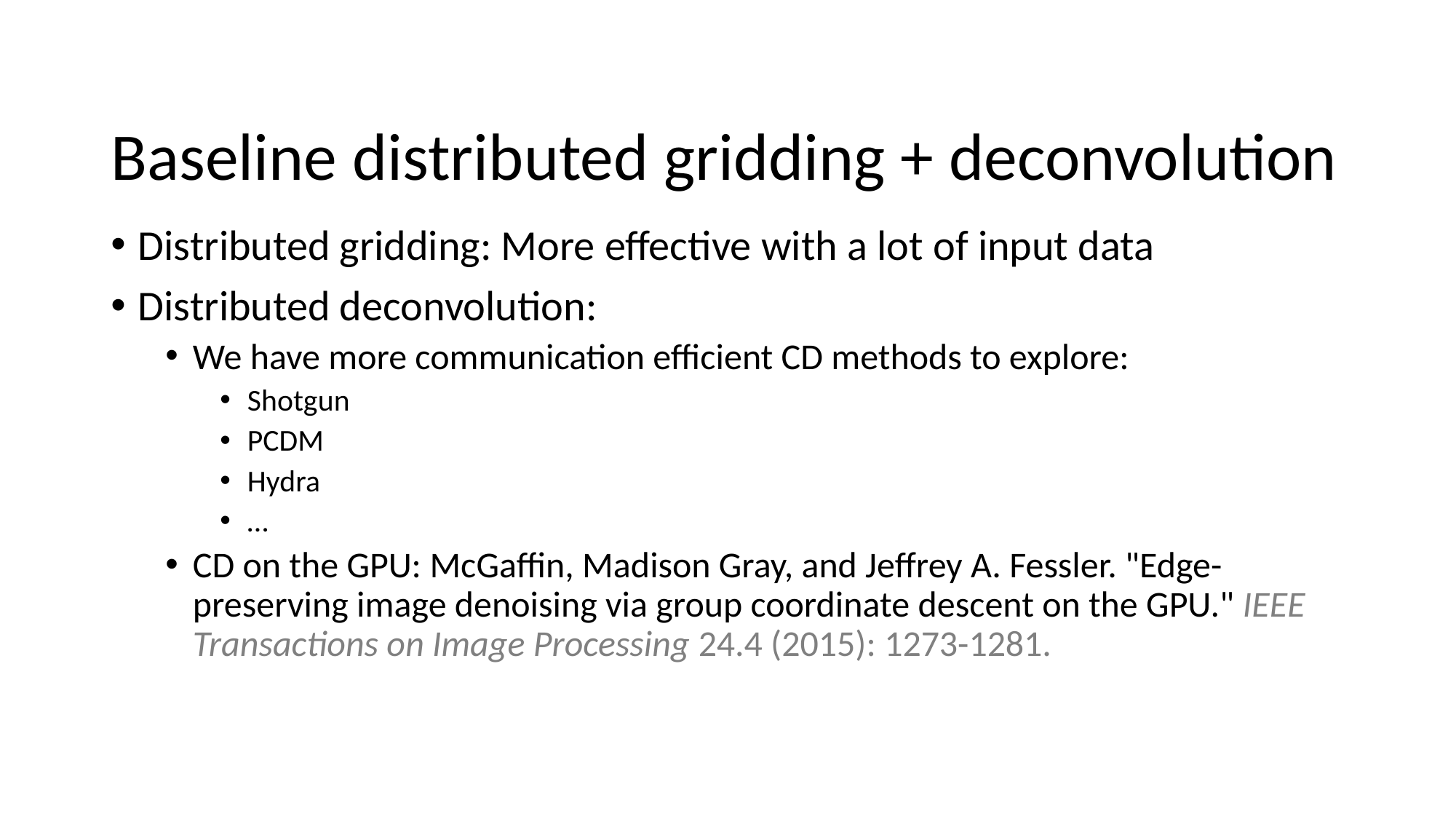

# Baseline distributed gridding + deconvolution
Distributed gridding: More effective with a lot of input data
Distributed deconvolution:
We have more communication efficient CD methods to explore:
Shotgun
PCDM
Hydra
…
CD on the GPU: McGaffin, Madison Gray, and Jeffrey A. Fessler. "Edge-preserving image denoising via group coordinate descent on the GPU." IEEE Transactions on Image Processing 24.4 (2015): 1273-1281.